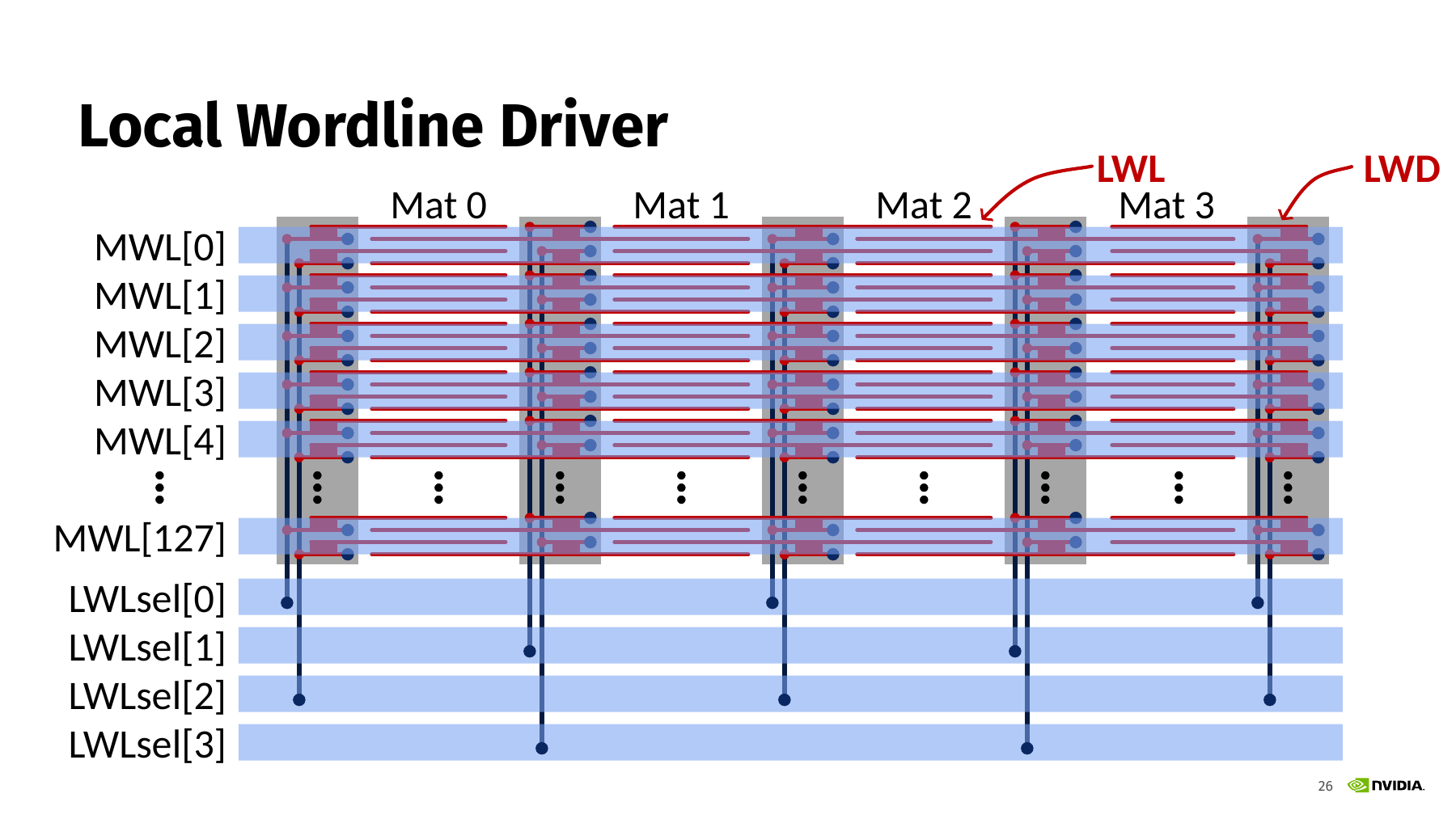

# Local Wordline Driver
LWL
LWD

Mat 0
Mat 1
Mat 3
Mat 2

MWL[0]

MWL[1]

MWL[2]

MWL[3]

MWL[4]

MWL[127]

LWLsel[0]

LWLsel[1]

LWLsel[2]

LWLsel[3]